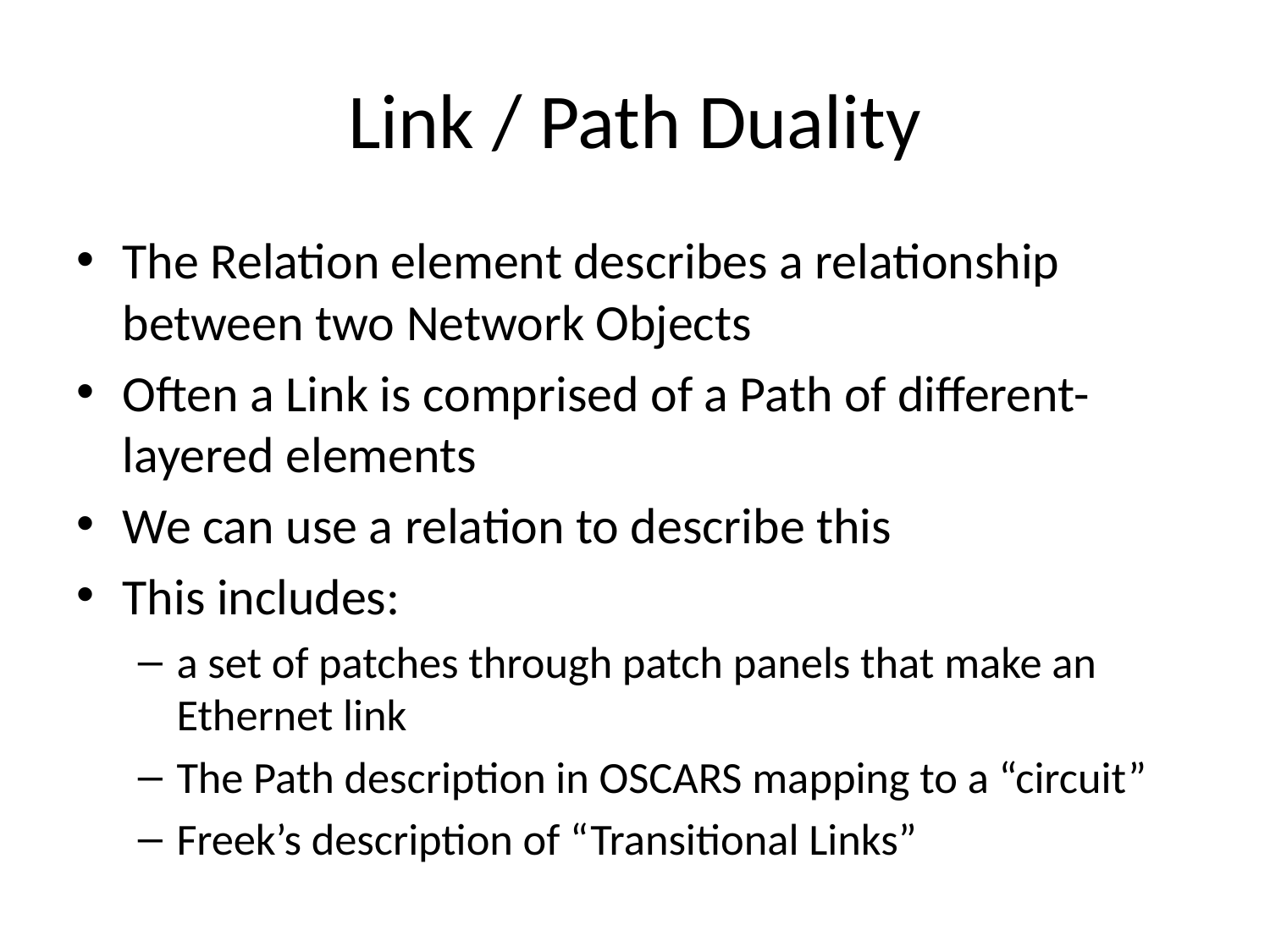

# Link / Path Duality
The Relation element describes a relationship between two Network Objects
Often a Link is comprised of a Path of different-layered elements
We can use a relation to describe this
This includes:
a set of patches through patch panels that make an Ethernet link
The Path description in OSCARS mapping to a “circuit”
Freek’s description of “Transitional Links”